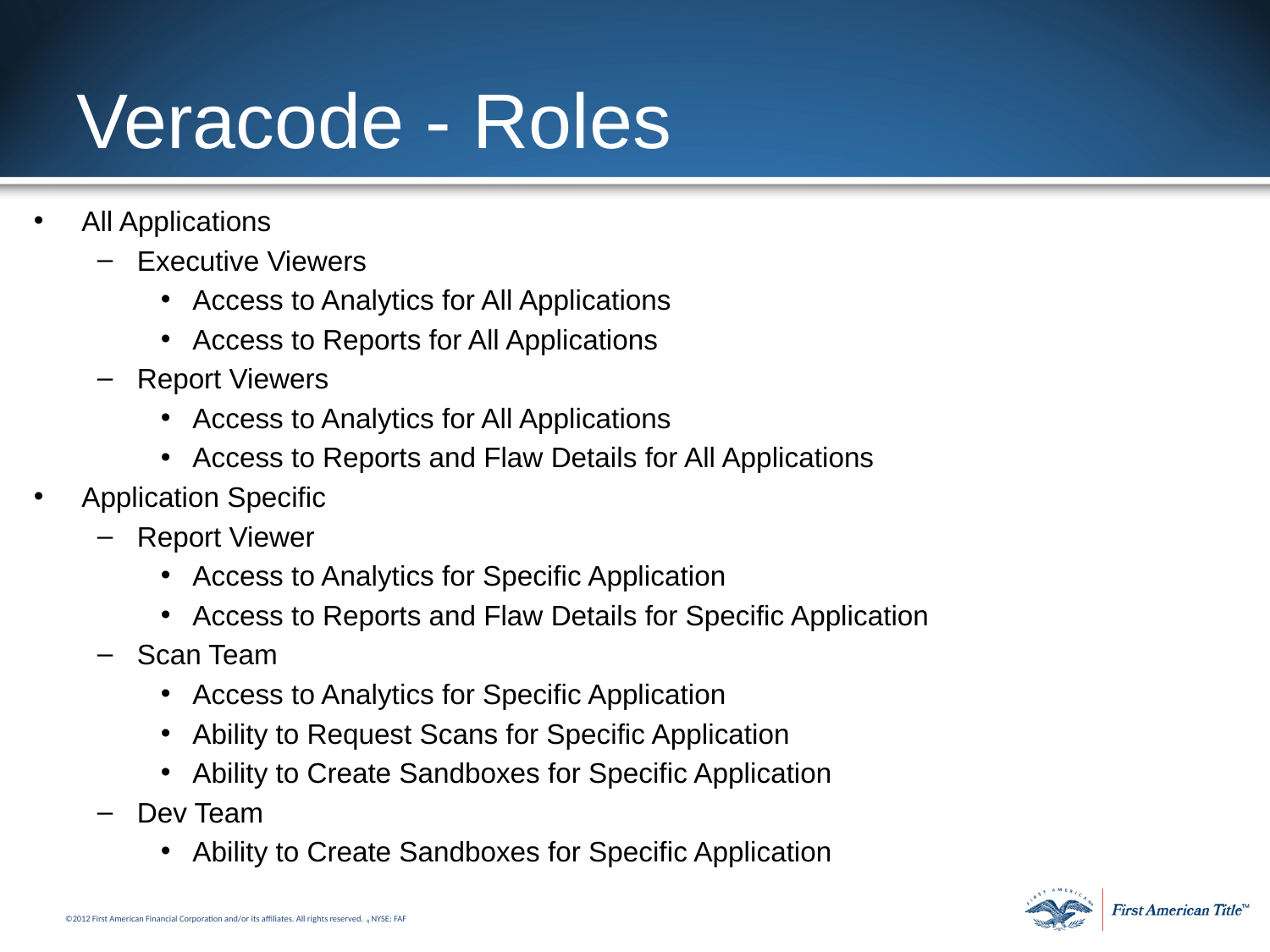

# Veracode - Roles
All Applications
Executive Viewers
Access to Analytics for All Applications
Access to Reports for All Applications
Report Viewers
Access to Analytics for All Applications
Access to Reports and Flaw Details for All Applications
Application Specific
Report Viewer
Access to Analytics for Specific Application
Access to Reports and Flaw Details for Specific Application
Scan Team
Access to Analytics for Specific Application
Ability to Request Scans for Specific Application
Ability to Create Sandboxes for Specific Application
Dev Team
Ability to Create Sandboxes for Specific Application